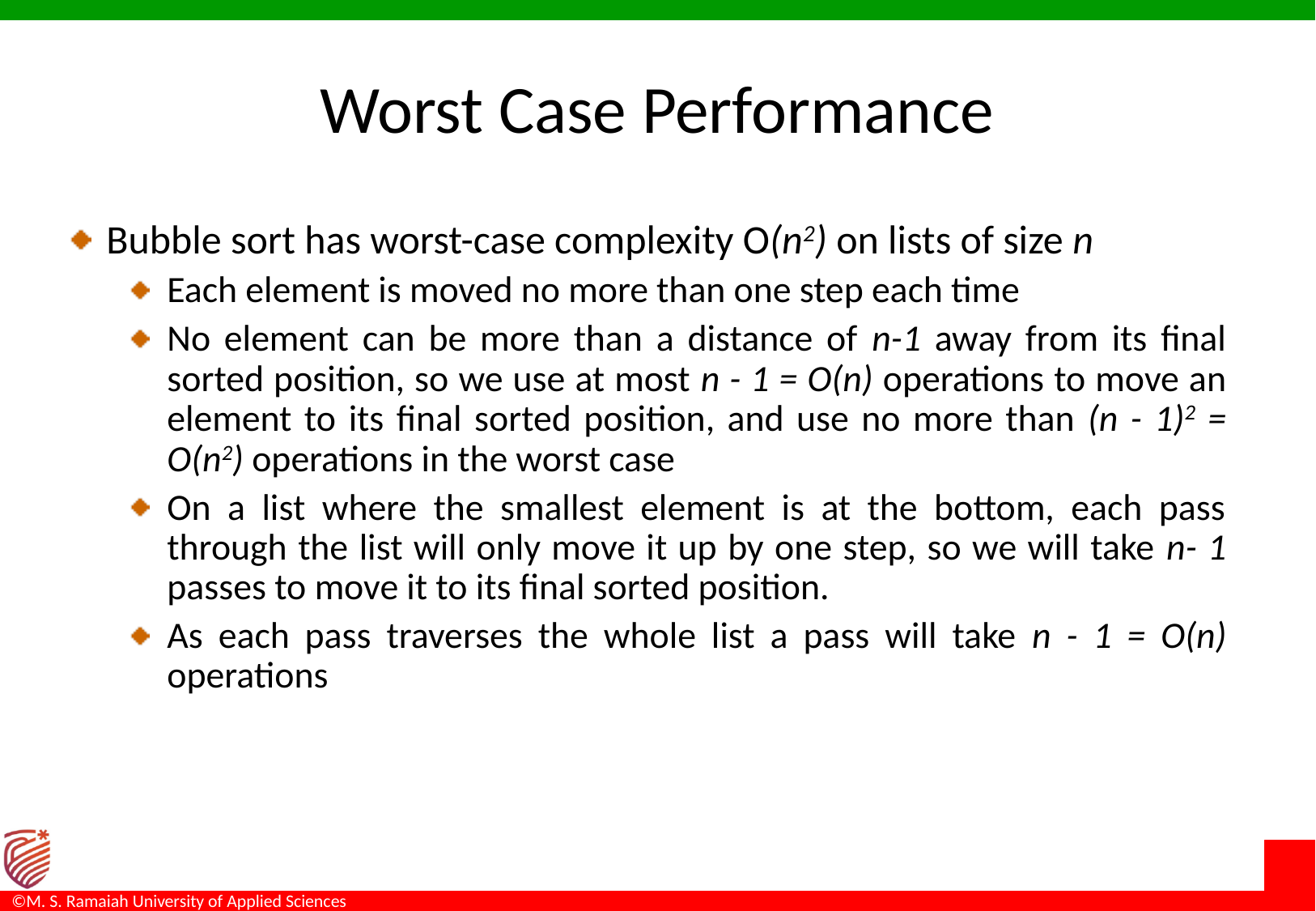

Worst Case Performance
Bubble sort has worst-case complexity O(n2) on lists of size n
Each element is moved no more than one step each time
No element can be more than a distance of n-1 away from its final sorted position, so we use at most n - 1 = O(n) operations to move an element to its final sorted position, and use no more than (n - 1)2 = O(n2) operations in the worst case
On a list where the smallest element is at the bottom, each pass through the list will only move it up by one step, so we will take n- 1 passes to move it to its final sorted position.
As each pass traverses the whole list a pass will take n - 1 = O(n) operations